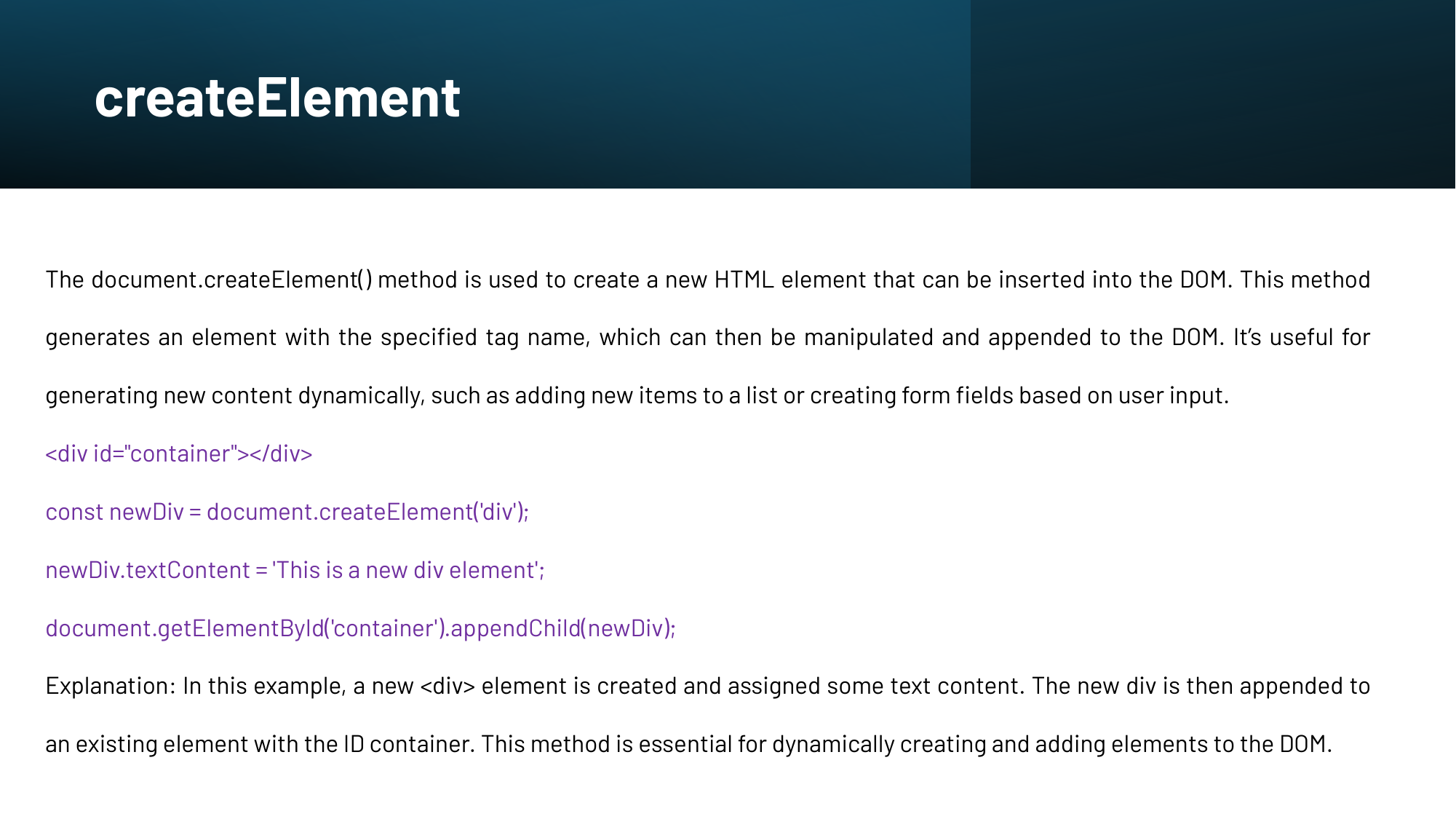

# createElement
The document.createElement() method is used to create a new HTML element that can be inserted into the DOM. This method generates an element with the specified tag name, which can then be manipulated and appended to the DOM. It’s useful for generating new content dynamically, such as adding new items to a list or creating form fields based on user input.
<div id="container"></div>
const newDiv = document.createElement('div');
newDiv.textContent = 'This is a new div element';
document.getElementById('container').appendChild(newDiv);
Explanation: In this example, a new <div> element is created and assigned some text content. The new div is then appended to an existing element with the ID container. This method is essential for dynamically creating and adding elements to the DOM.